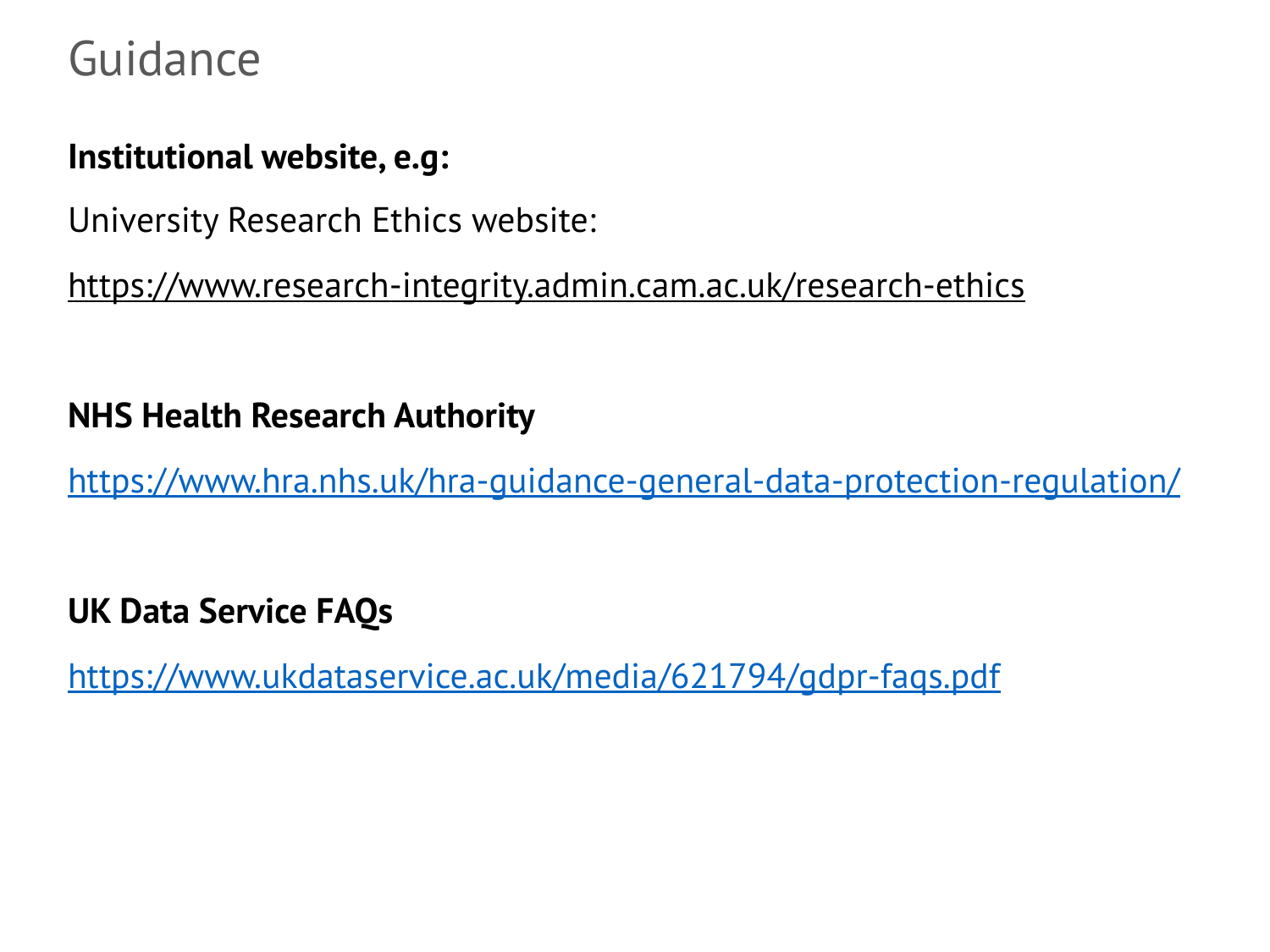

# Guidance
Institutional website, e.g:
University Research Ethics website:
https://www.research-integrity.admin.cam.ac.uk/research-ethics

NHS Health Research Authority
https://www.hra.nhs.uk/hra-guidance-general-data-protection-regulation/

UK Data Service FAQs
https://www.ukdataservice.ac.uk/media/621794/gdpr-faqs.pdf